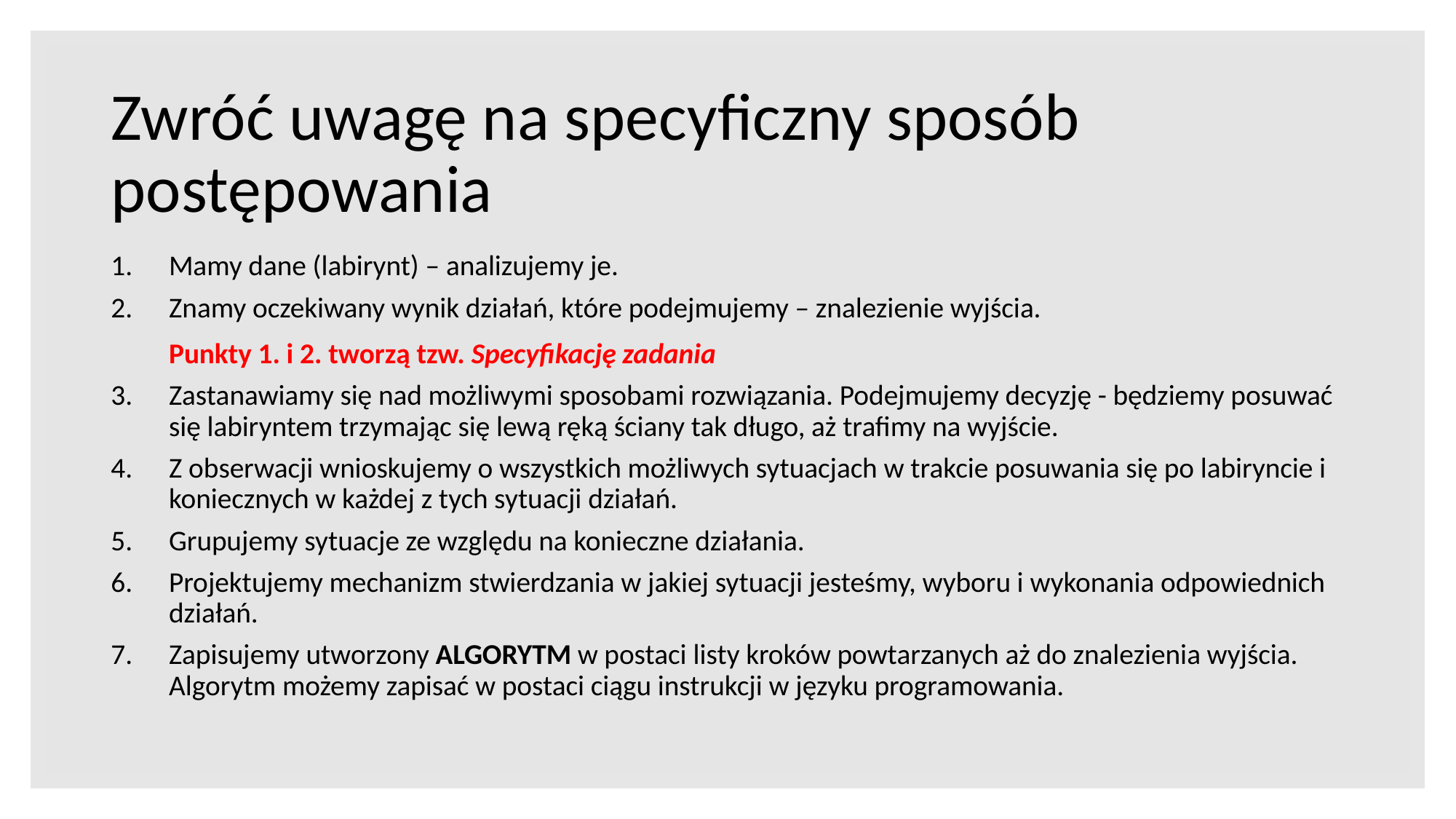

# Zwróć uwagę na specyficzny sposób postępowania
Mamy dane (labirynt) – analizujemy je.
Znamy oczekiwany wynik działań, które podejmujemy – znalezienie wyjścia.
Punkty 1. i 2. tworzą tzw. Specyfikację zadania
Zastanawiamy się nad możliwymi sposobami rozwiązania. Podejmujemy decyzję - będziemy posuwać się labiryntem trzymając się lewą ręką ściany tak długo, aż trafimy na wyjście.
Z obserwacji wnioskujemy o wszystkich możliwych sytuacjach w trakcie posuwania się po labiryncie i koniecznych w każdej z tych sytuacji działań.
Grupujemy sytuacje ze względu na konieczne działania.
Projektujemy mechanizm stwierdzania w jakiej sytuacji jesteśmy, wyboru i wykonania odpowiednich działań.
Zapisujemy utworzony ALGORYTM w postaci listy kroków powtarzanych aż do znalezienia wyjścia. Algorytm możemy zapisać w postaci ciągu instrukcji w języku programowania.